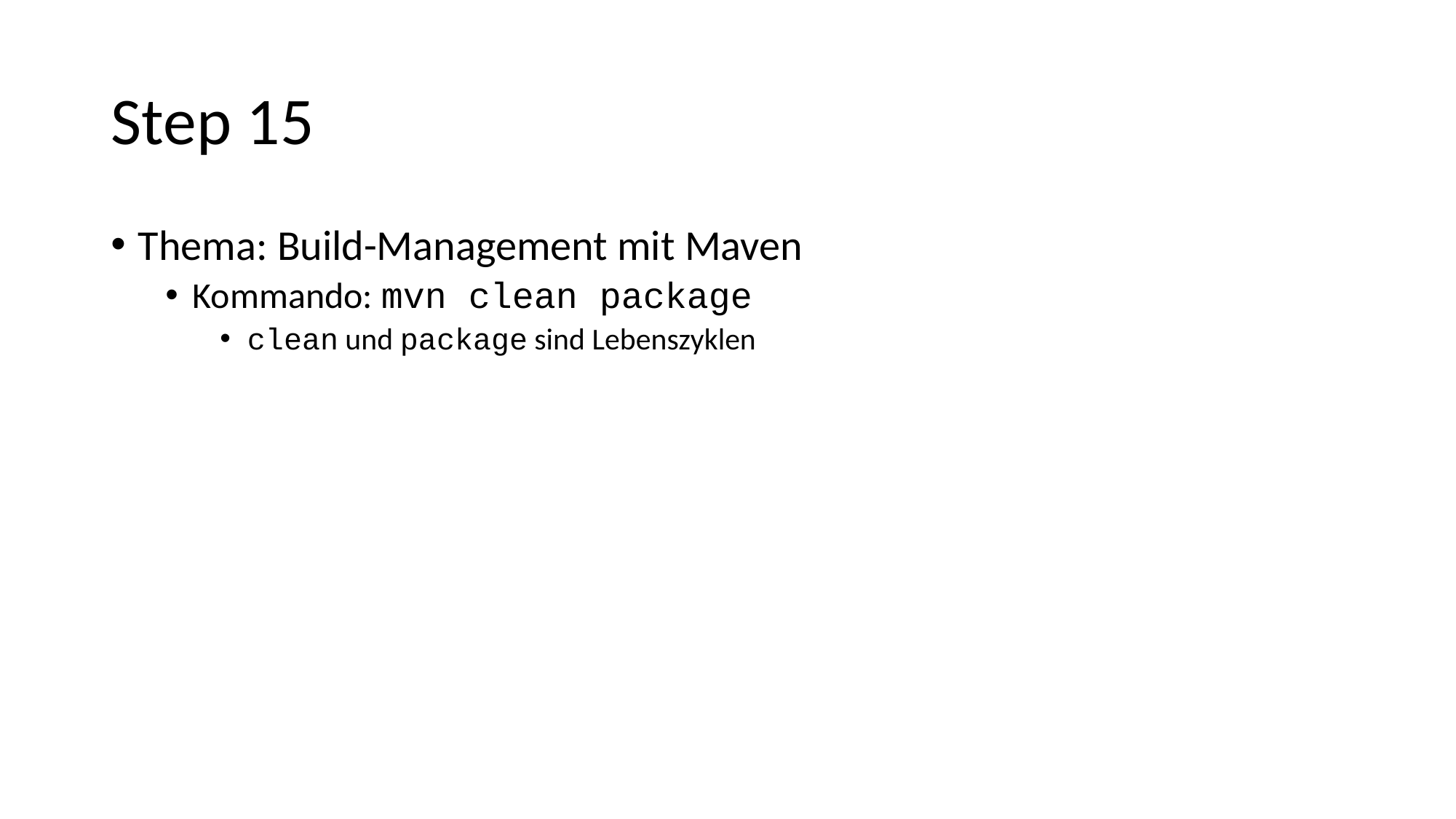

# Step 15
Thema: Build-Management mit Maven
Kommando: mvn clean package
clean und package sind Lebenszyklen